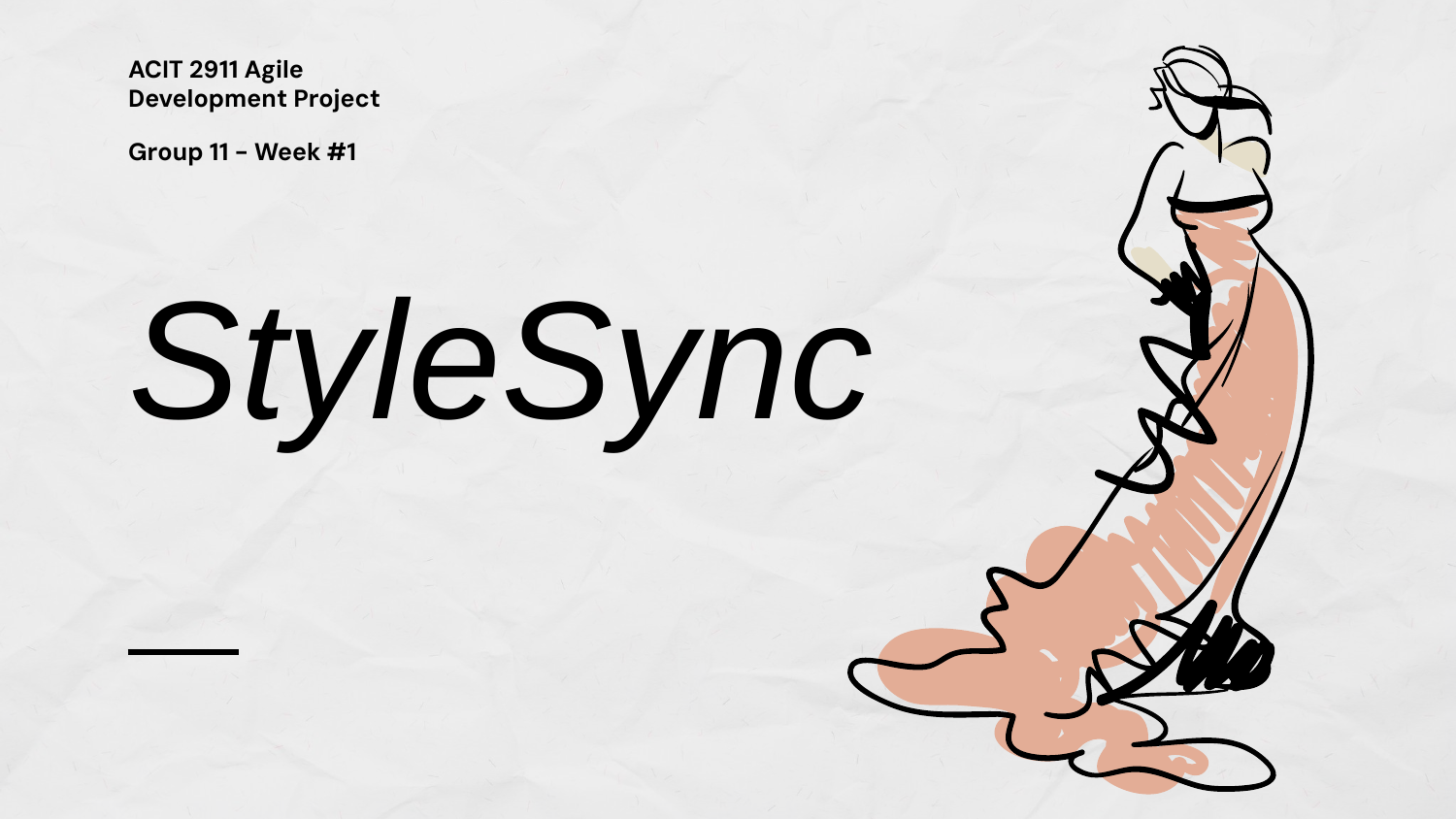

ACIT 2911 Agile Development Project
Group 11 - Week #1

# StyleSync